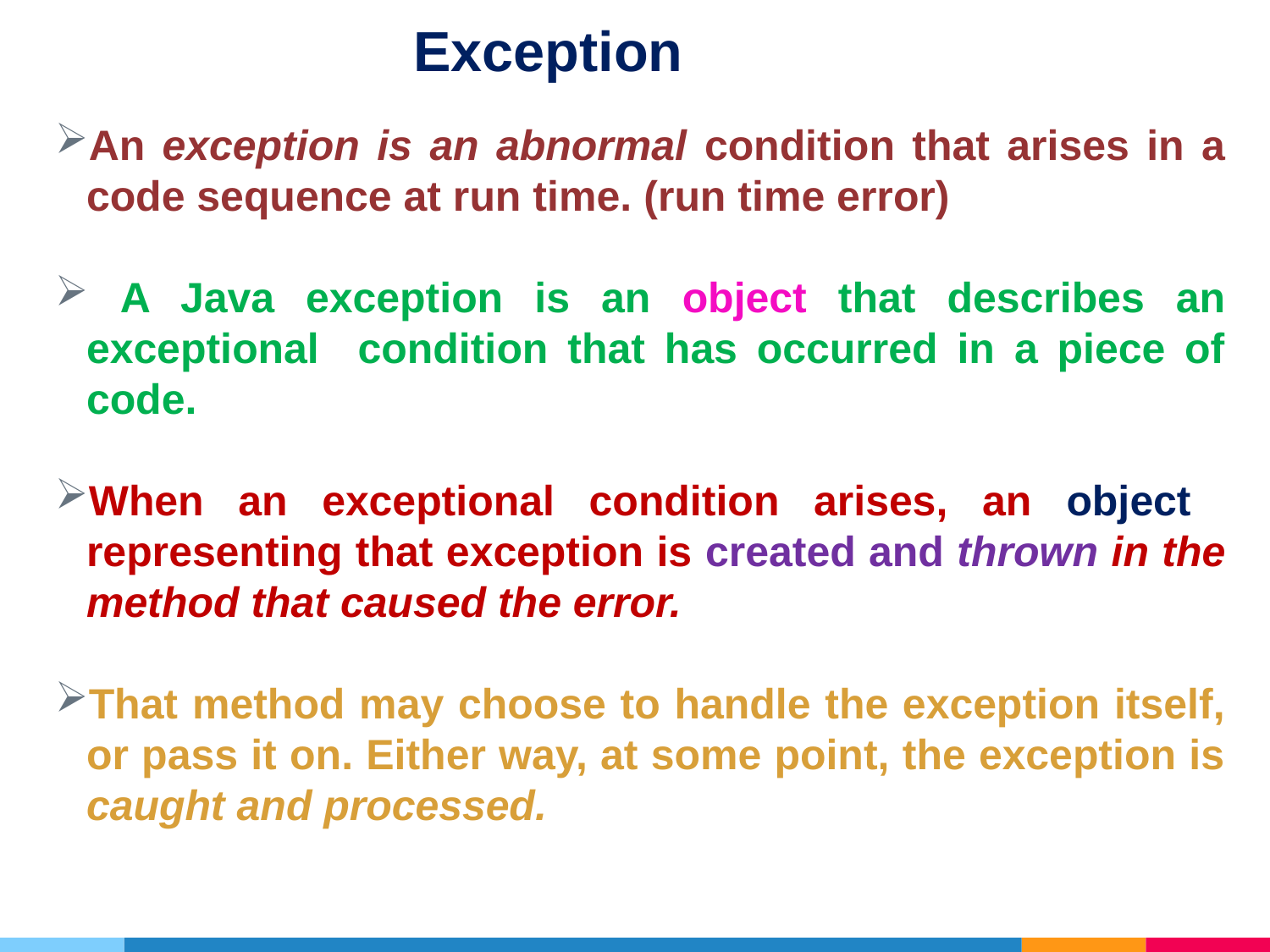

# Exception
An exception is an abnormal condition that arises in a code sequence at run time. (run time error)

 A Java exception is an object that describes an exceptional  condition that has occurred in a piece of code.

When an exceptional condition arises, an object  representing that exception is created and thrown in the method that caused the error.

That method may choose to handle the exception itself, or pass it on. Either way, at some point, the exception is caught and processed.